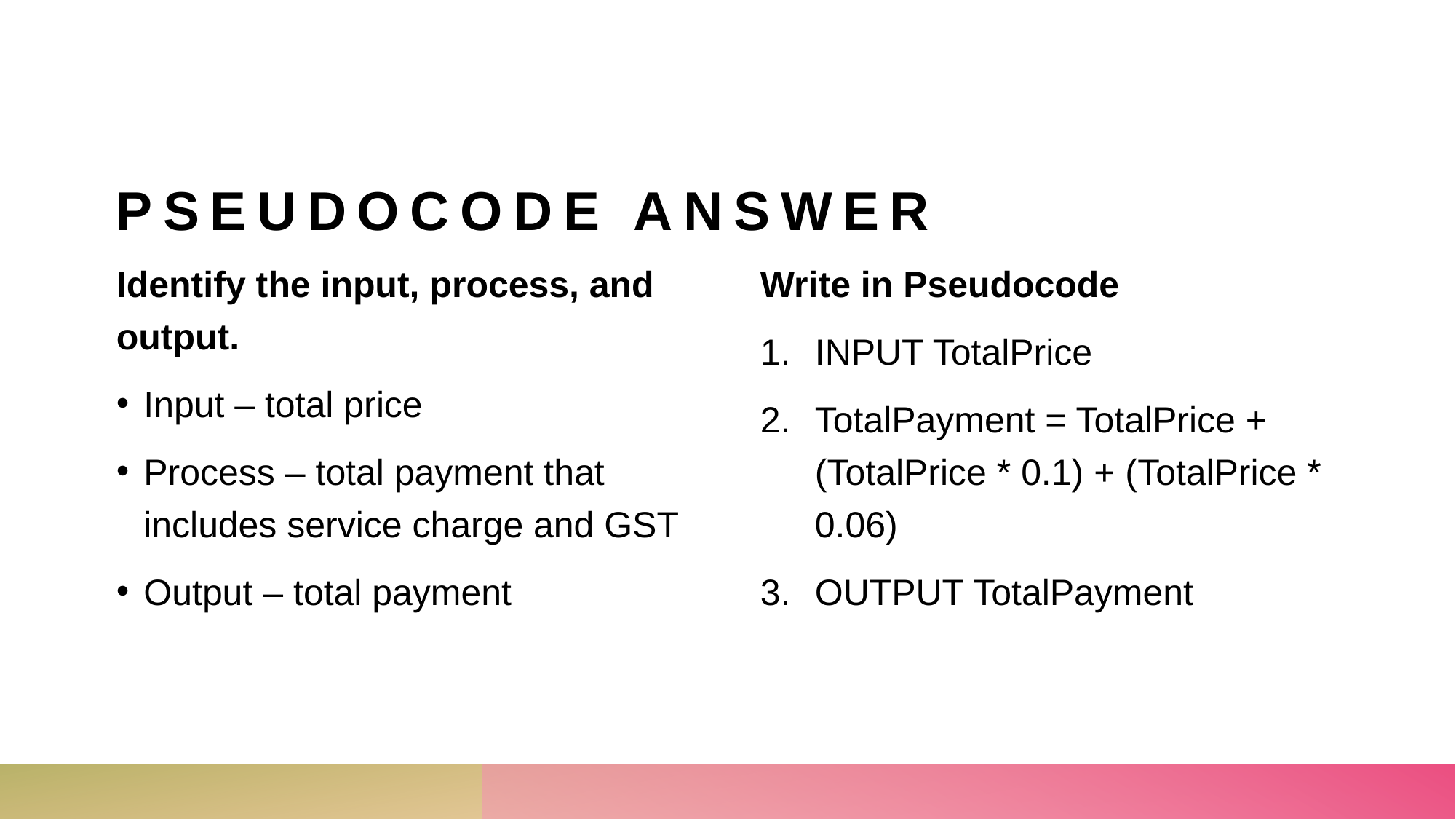

# PSEUDOCODE ANSWER
Identify the input, process, and output.
Input – total price
Process – total payment that includes service charge and GST
Output – total payment
Write in Pseudocode
INPUT TotalPrice
TotalPayment = TotalPrice + (TotalPrice * 0.1) + (TotalPrice * 0.06)
OUTPUT TotalPayment